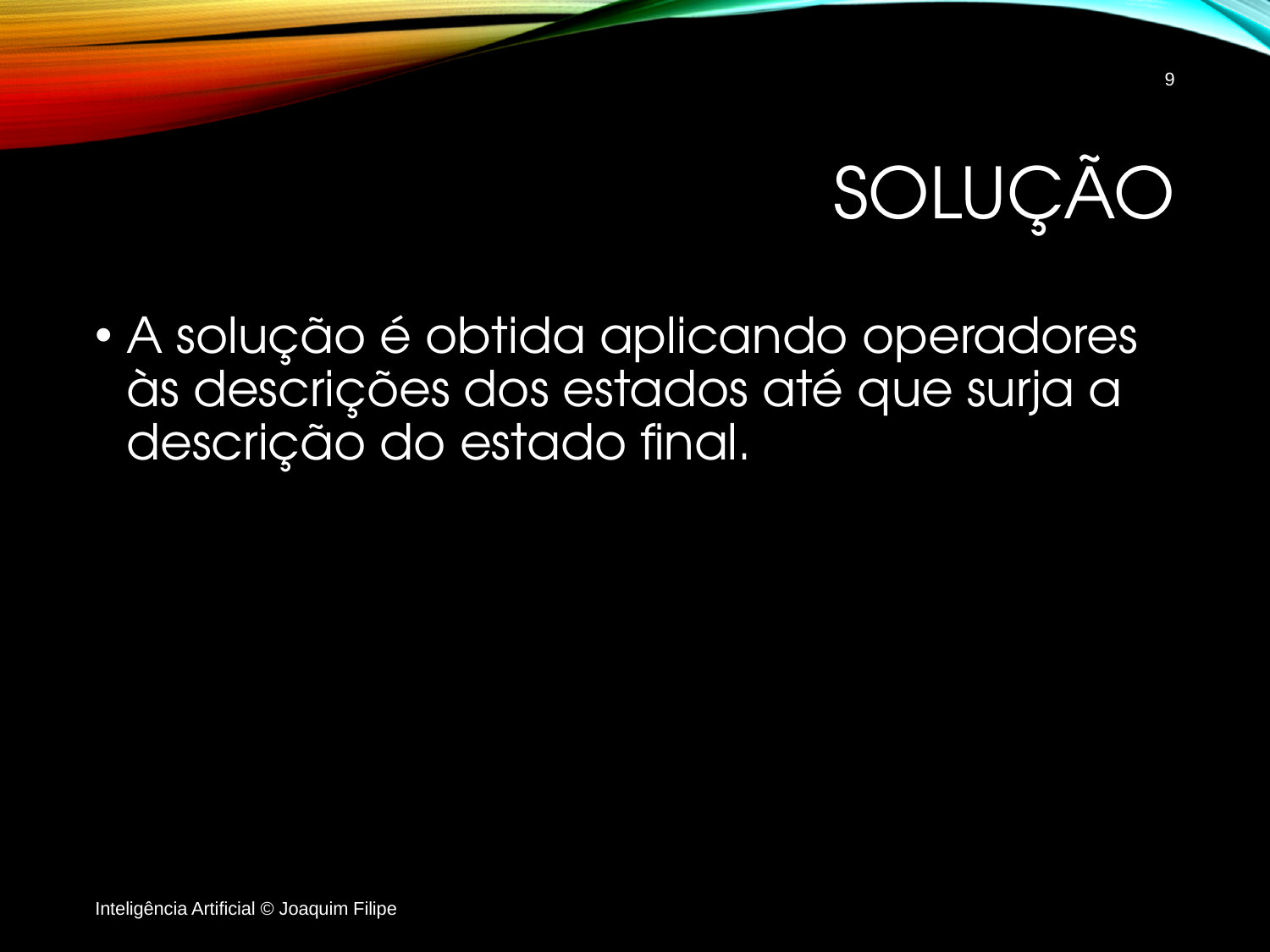

9
# Solução
A solução é obtida aplicando operadores às descrições dos estados até que surja a descrição do estado final.
Inteligência Artificial © Joaquim Filipe